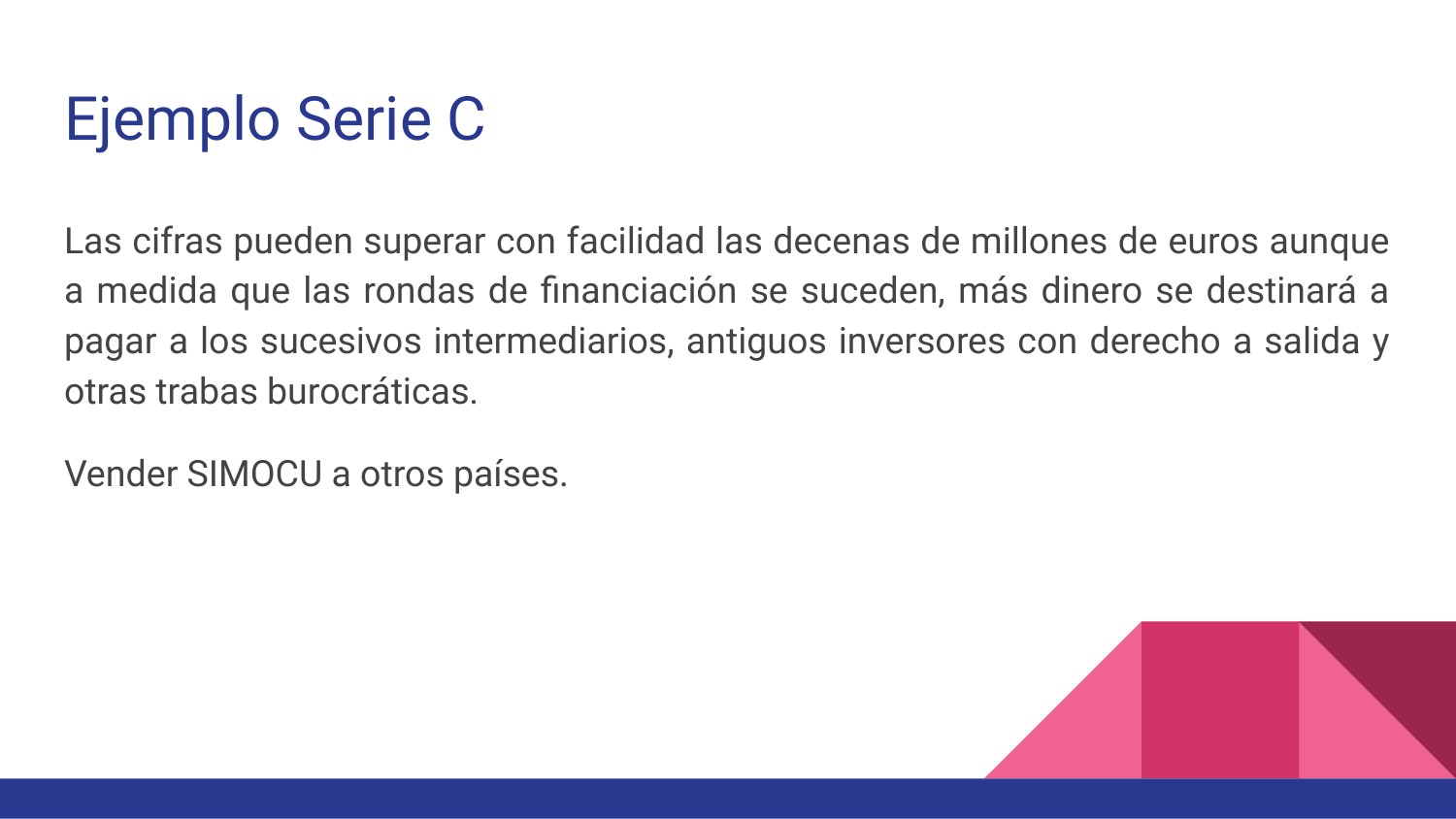

# Ejemplo Serie C
Las cifras pueden superar con facilidad las decenas de millones de euros aunque a medida que las rondas de financiación se suceden, más dinero se destinará a pagar a los sucesivos intermediarios, antiguos inversores con derecho a salida y otras trabas burocráticas.
Vender SIMOCU a otros países.